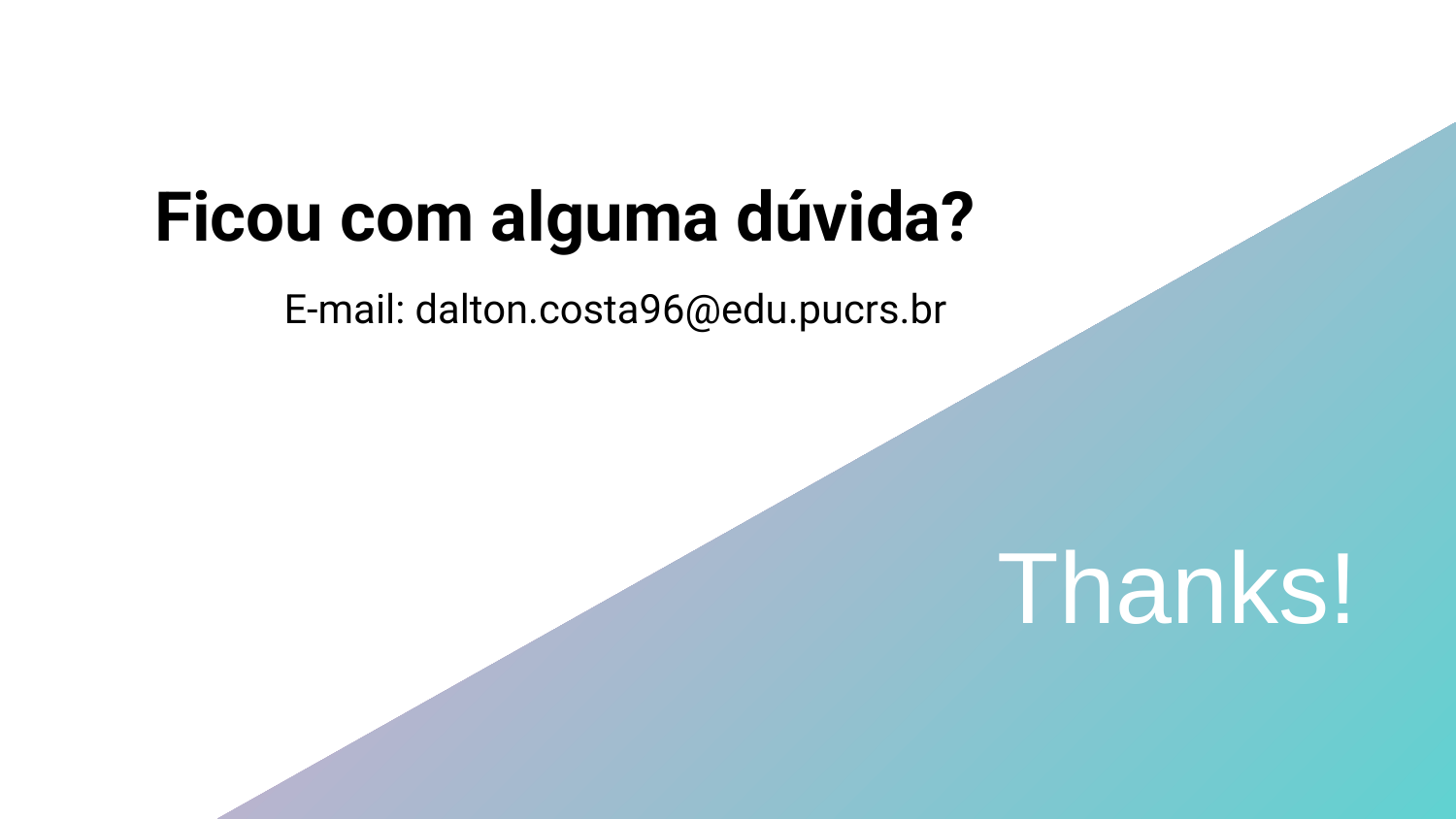

Ficou com alguma dúvida?
E-mail: dalton.costa96@edu.pucrs.br
# Thanks!